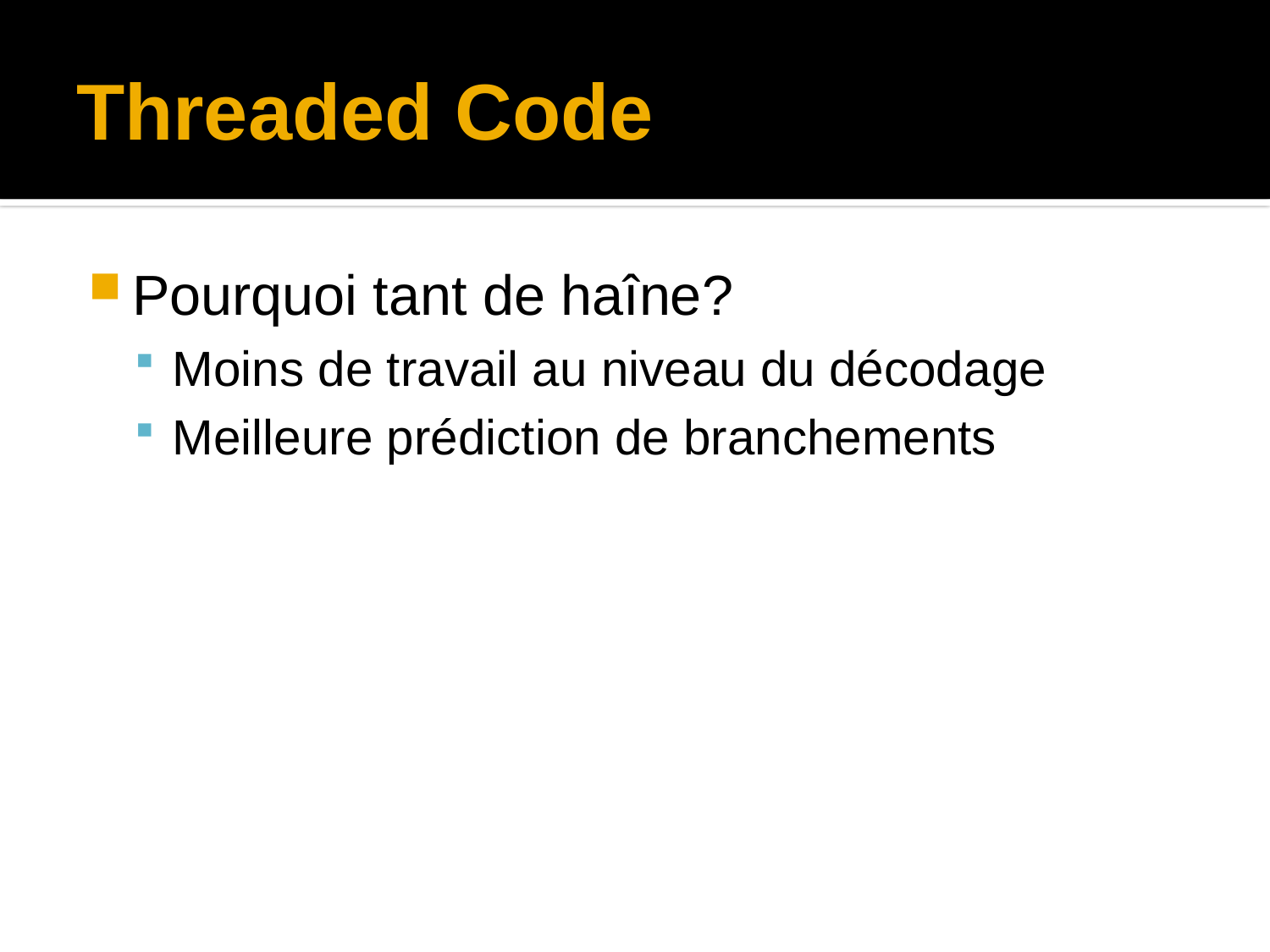

# Threaded Code
Pourquoi tant de haîne?
Moins de travail au niveau du décodage
Meilleure prédiction de branchements